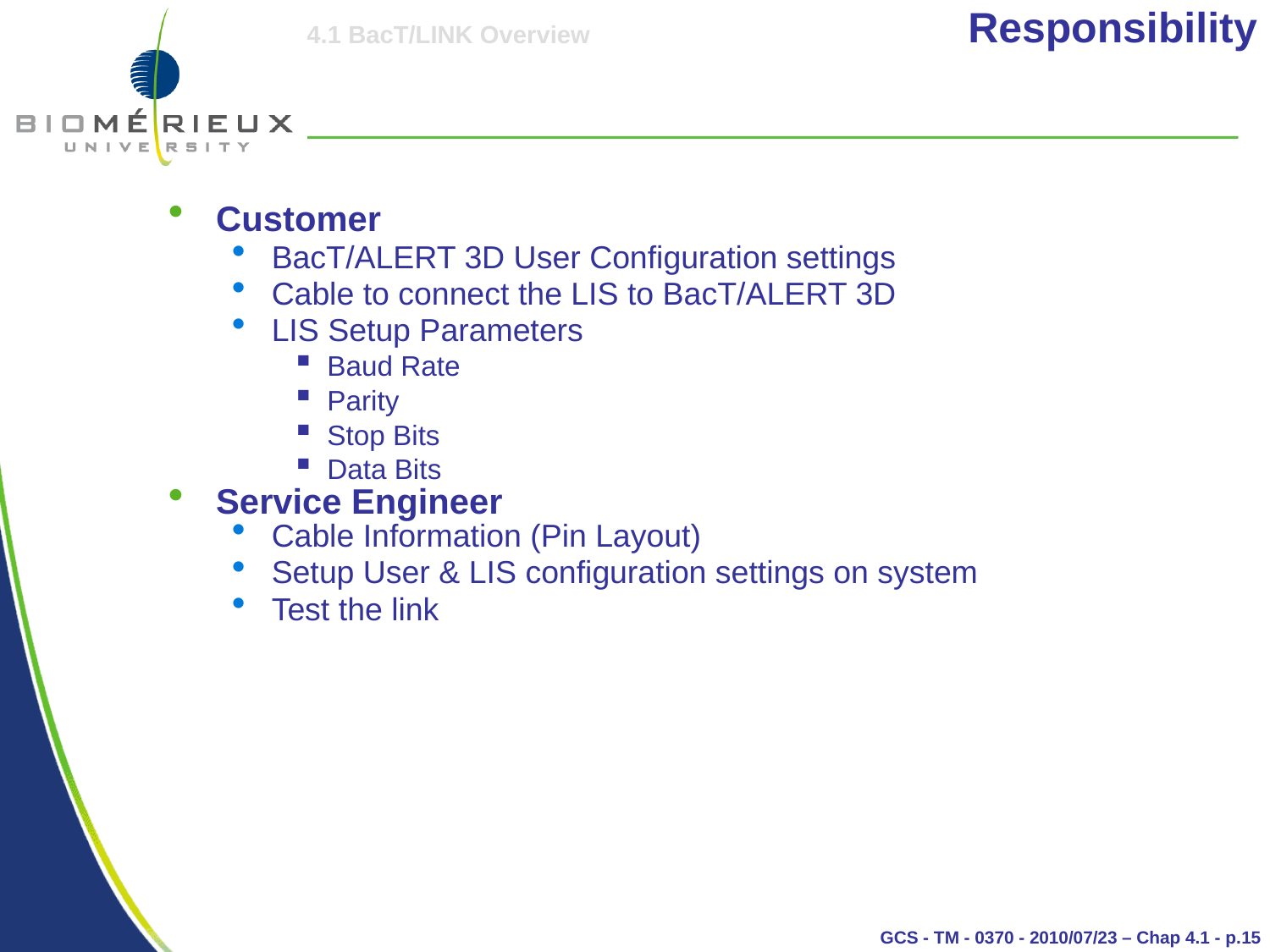

Responsibility
Customer
BacT/ALERT 3D User Configuration settings
Cable to connect the LIS to BacT/ALERT 3D
LIS Setup Parameters
Baud Rate
Parity
Stop Bits
Data Bits
Service Engineer
Cable Information (Pin Layout)
Setup User & LIS configuration settings on system
Test the link